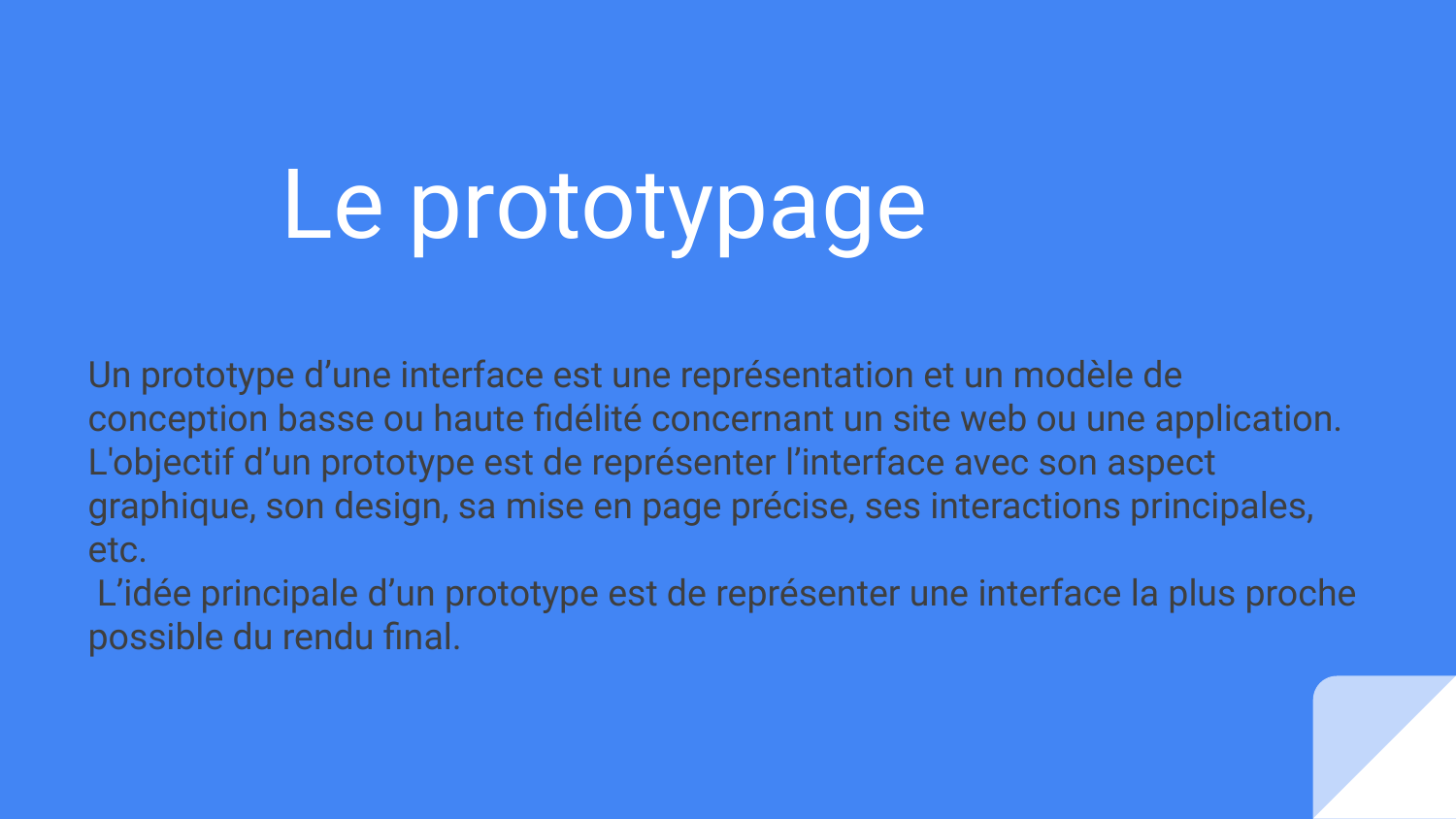

# Le prototypage
Un prototype d’une interface est une représentation et un modèle de conception basse ou haute fidélité concernant un site web ou une application. L'objectif d’un prototype est de représenter l’interface avec son aspect graphique, son design, sa mise en page précise, ses interactions principales, etc.
 L’idée principale d’un prototype est de représenter une interface la plus proche possible du rendu final.